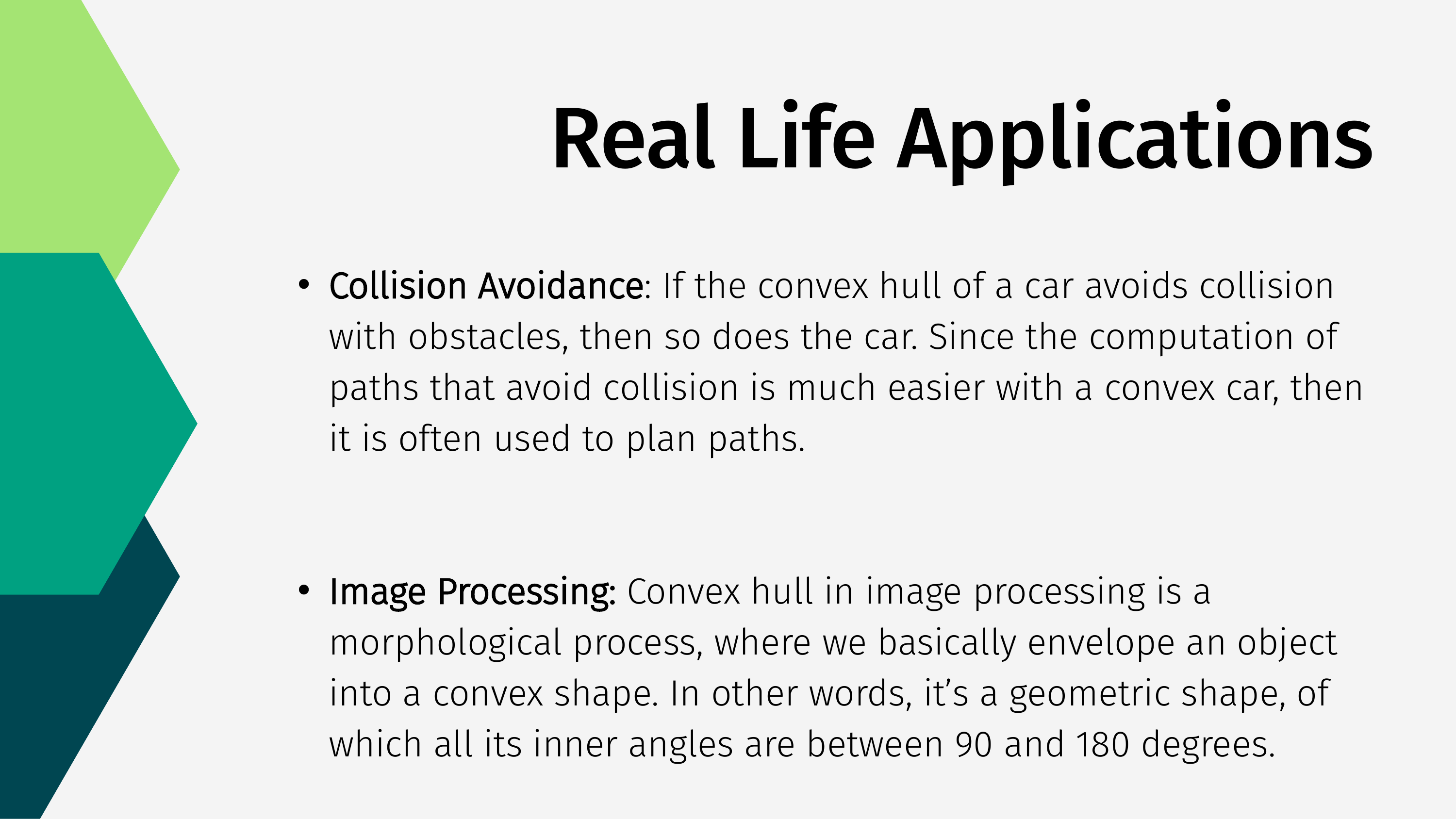

Real Life Applications

Collision Avoidance: If the convex hull of a car avoids collision with obstacles, then so does the car. Since the computation of paths that avoid collision is much easier with a convex car, then it is often used to plan paths.

Image Processing: Convex hull in image processing is a morphological process, where we basically envelope an object into a convex shape. In other words, it’s a geometric shape, of which all its inner angles are between 90 and 180 degrees.